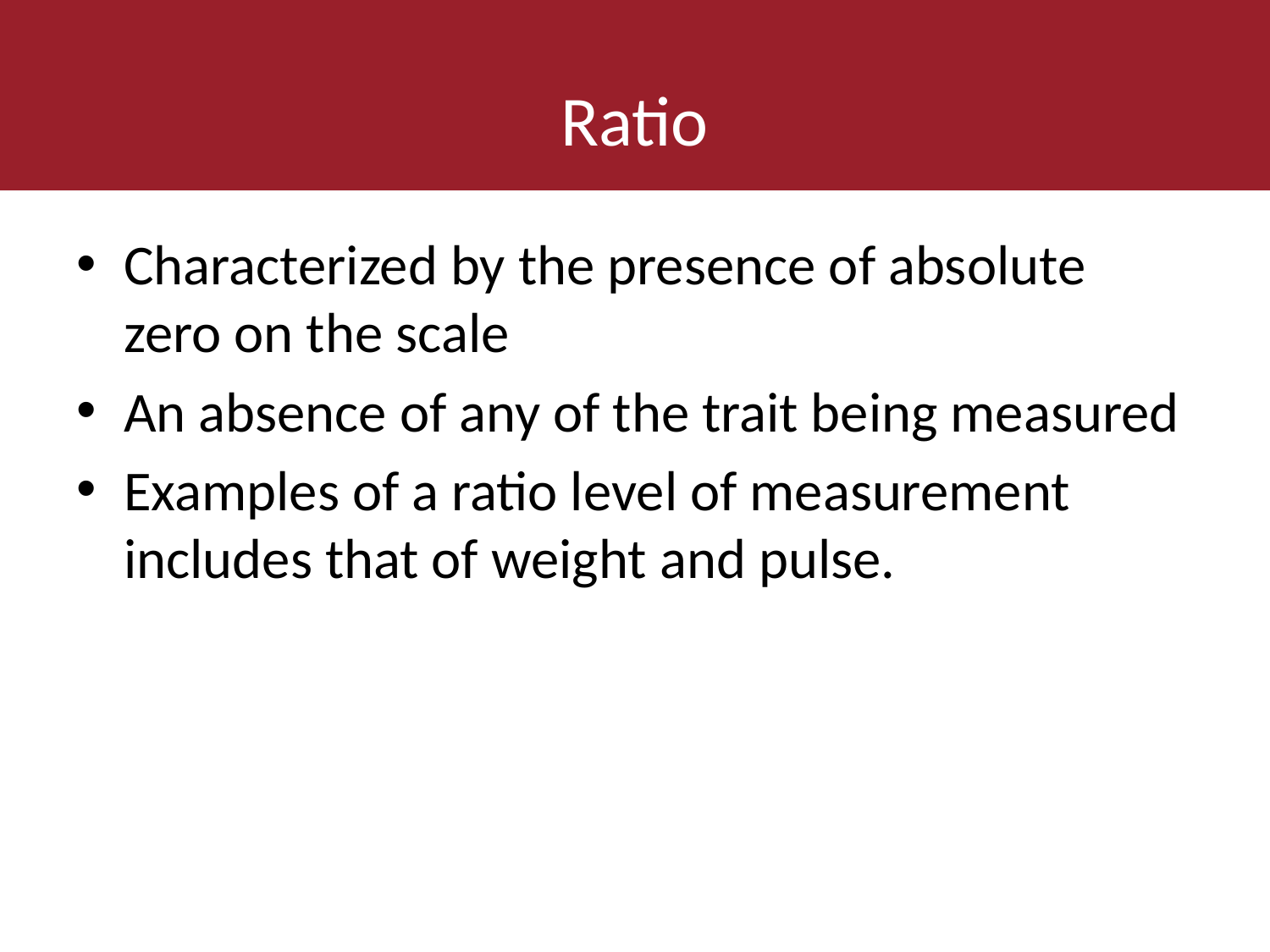

# Ratio
Characterized by the presence of absolute zero on the scale
An absence of any of the trait being measured
Examples of a ratio level of measurement includes that of weight and pulse.